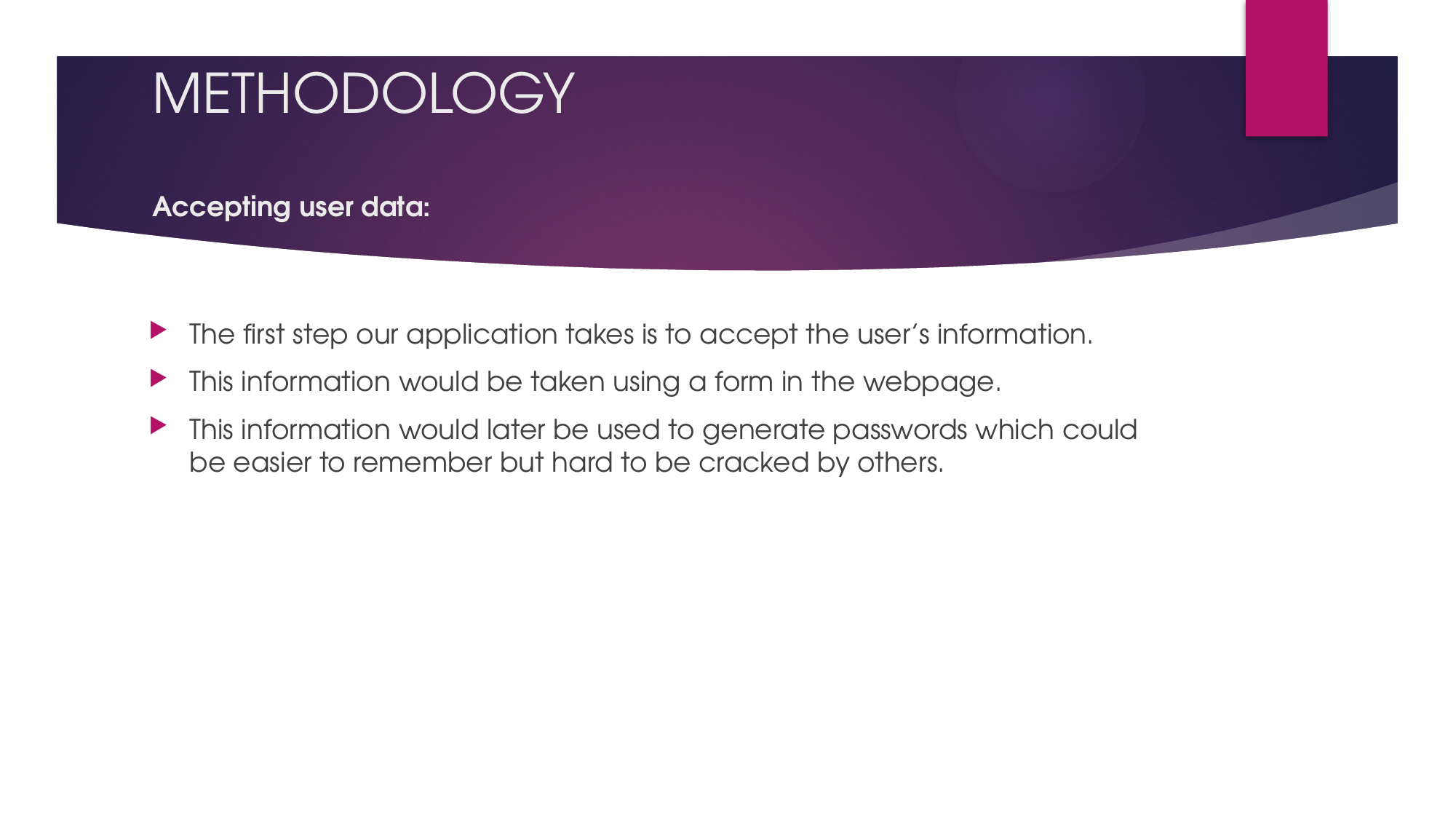

# METHODOLOGY Accepting user data:
The first step our application takes is to accept the user’s information.
This information would be taken using a form in the webpage.
This information would later be used to generate passwords which could be easier to remember but hard to be cracked by others.